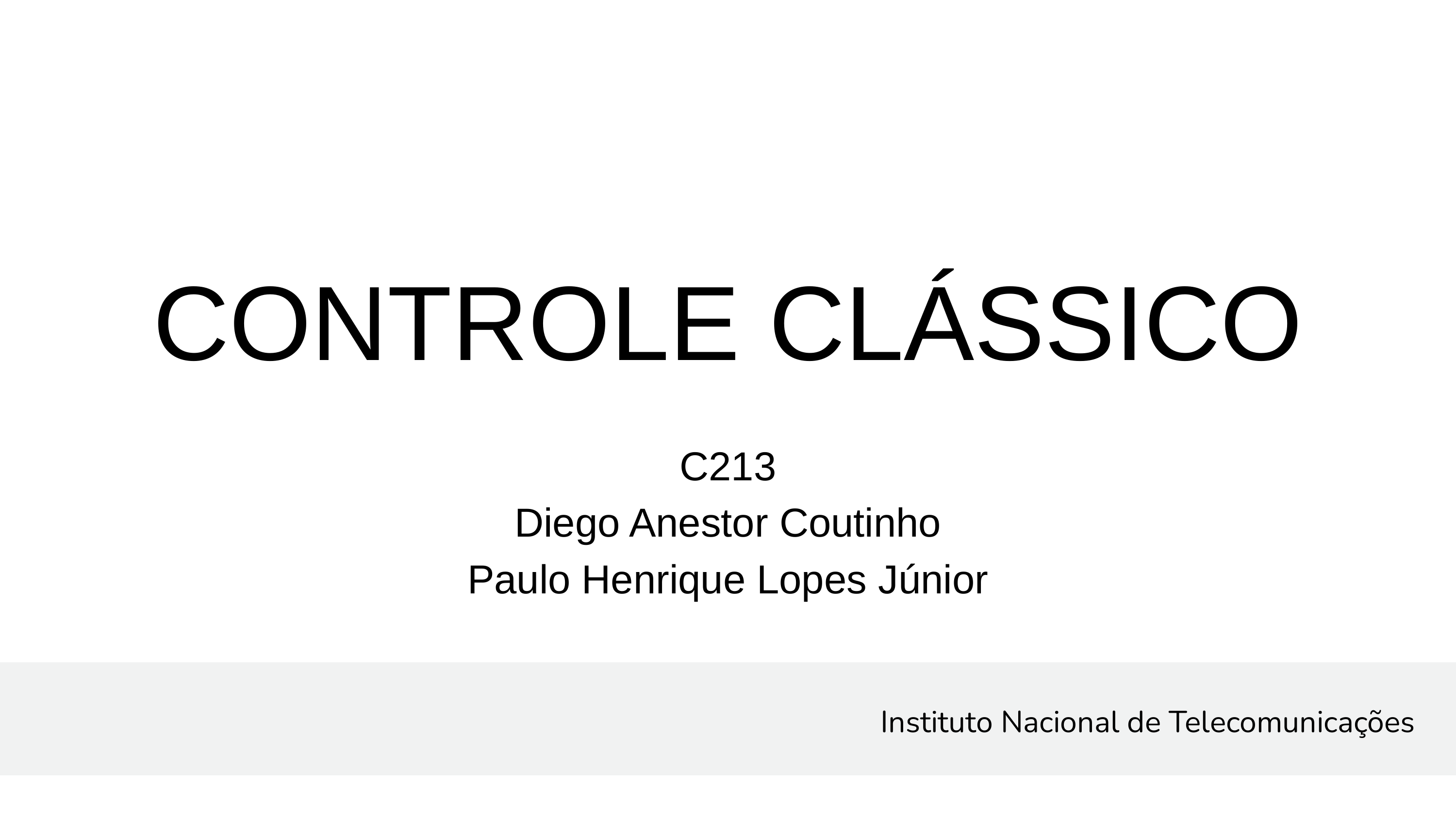

CONTROLE CLÁSSICO
C213
Diego Anestor Coutinho
Paulo Henrique Lopes Júnior

Instituto Nacional de Telecomunicações